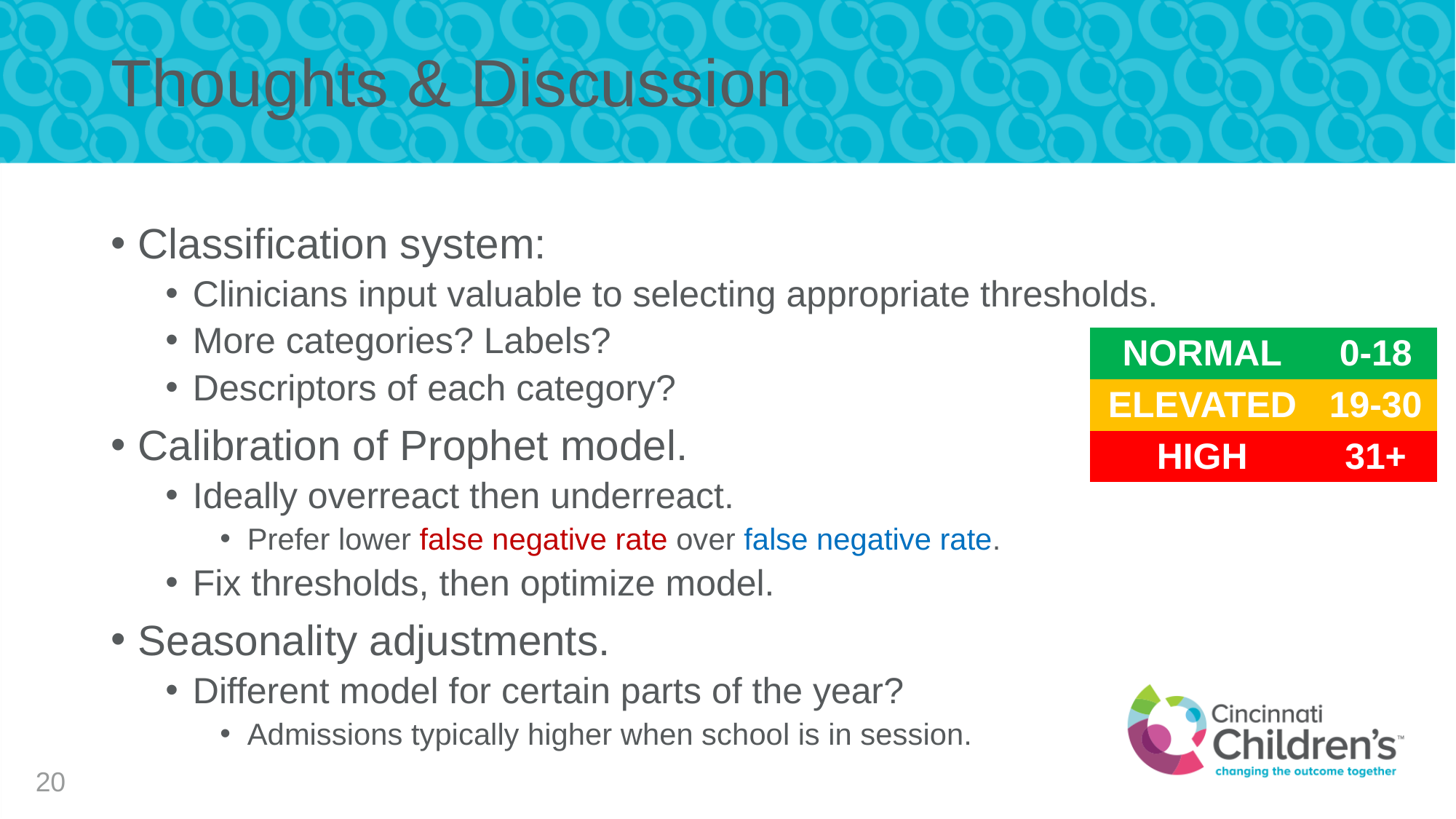

# Thoughts & Discussion
Classification system:
Clinicians input valuable to selecting appropriate thresholds.
More categories? Labels?
Descriptors of each category?
Calibration of Prophet model.
Ideally overreact then underreact.
Prefer lower false negative rate over false negative rate.
Fix thresholds, then optimize model.
Seasonality adjustments.
Different model for certain parts of the year?
Admissions typically higher when school is in session.
| NORMAL | 0-18 |
| --- | --- |
| ELEVATED | 19-30 |
| HIGH | 31+ |
20